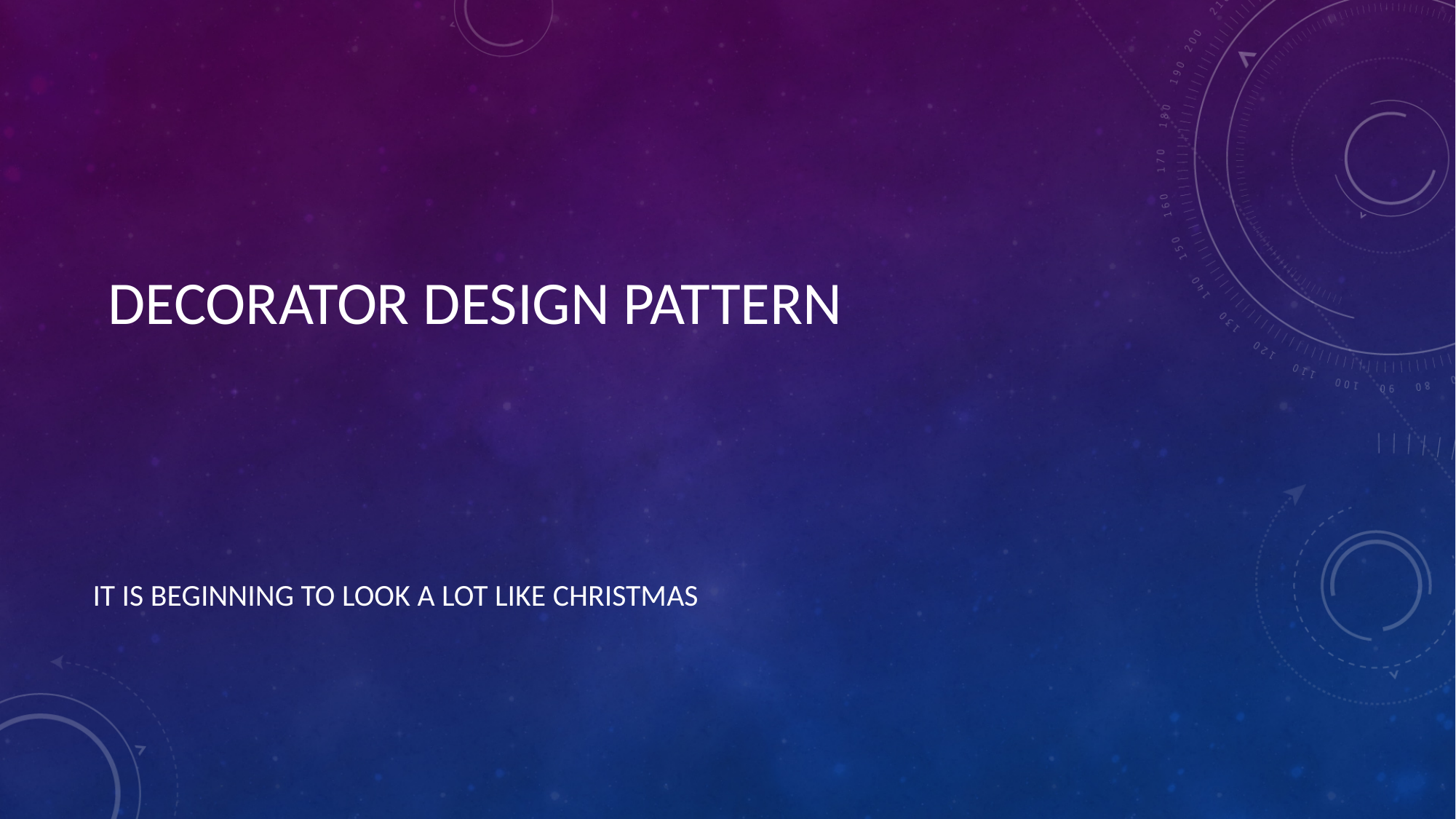

# Decorator Design Pattern
It is beginning to look a lot like Christmas